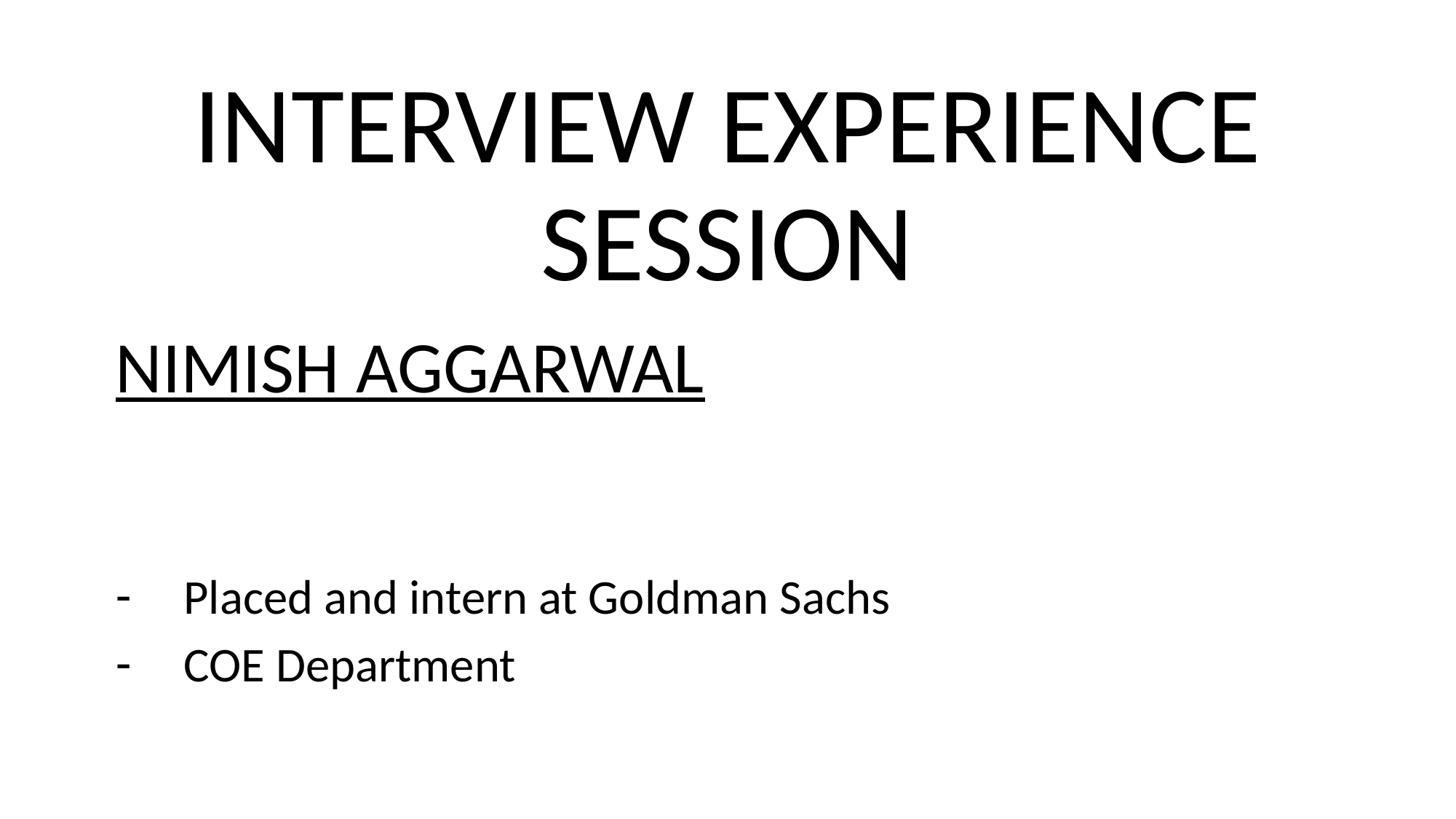

# INTERVIEW EXPERIENCE SESSION
NIMISH AGGARWAL

Placed and intern at Goldman Sachs
COE Department